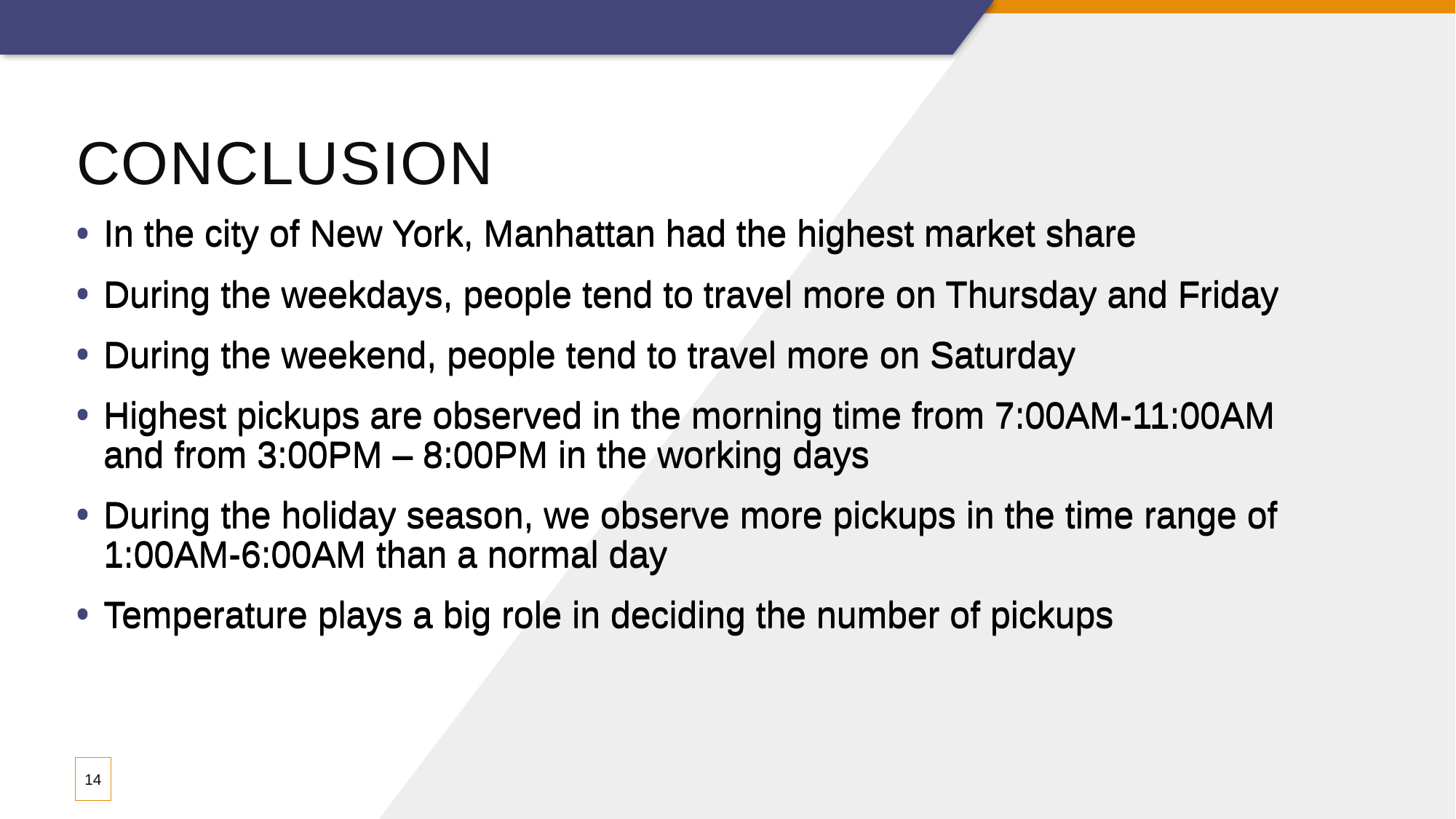

# CONCLUSION

In the city of New York, Manhattan had the highest market share
During the weekdays, people tend to travel more on Thursday and Friday
During the weekend, people tend to travel more on Saturday
Highest pickups are observed in the morning time from 7:00AM-11:00AM and from 3:00PM – 8:00PM in the working days
During the holiday season, we observe more pickups in the time range of 1:00AM-6:00AM than a normal day
Temperature plays a big role in deciding the number of pickups

In the city of New York, Manhattan had the highest market share
During the weekdays, people tend to travel more on Thursday and Friday
During the weekend, people tend to travel more on Saturday
Highest pickups are observed in the morning time from 7:00AM-11:00AM and from 3:00PM – 8:00PM in the working days
During the holiday season, we observe more pickups in the time range of 1:00AM-6:00AM than a normal day
Temperature plays a big role in deciding the number of pickups

14